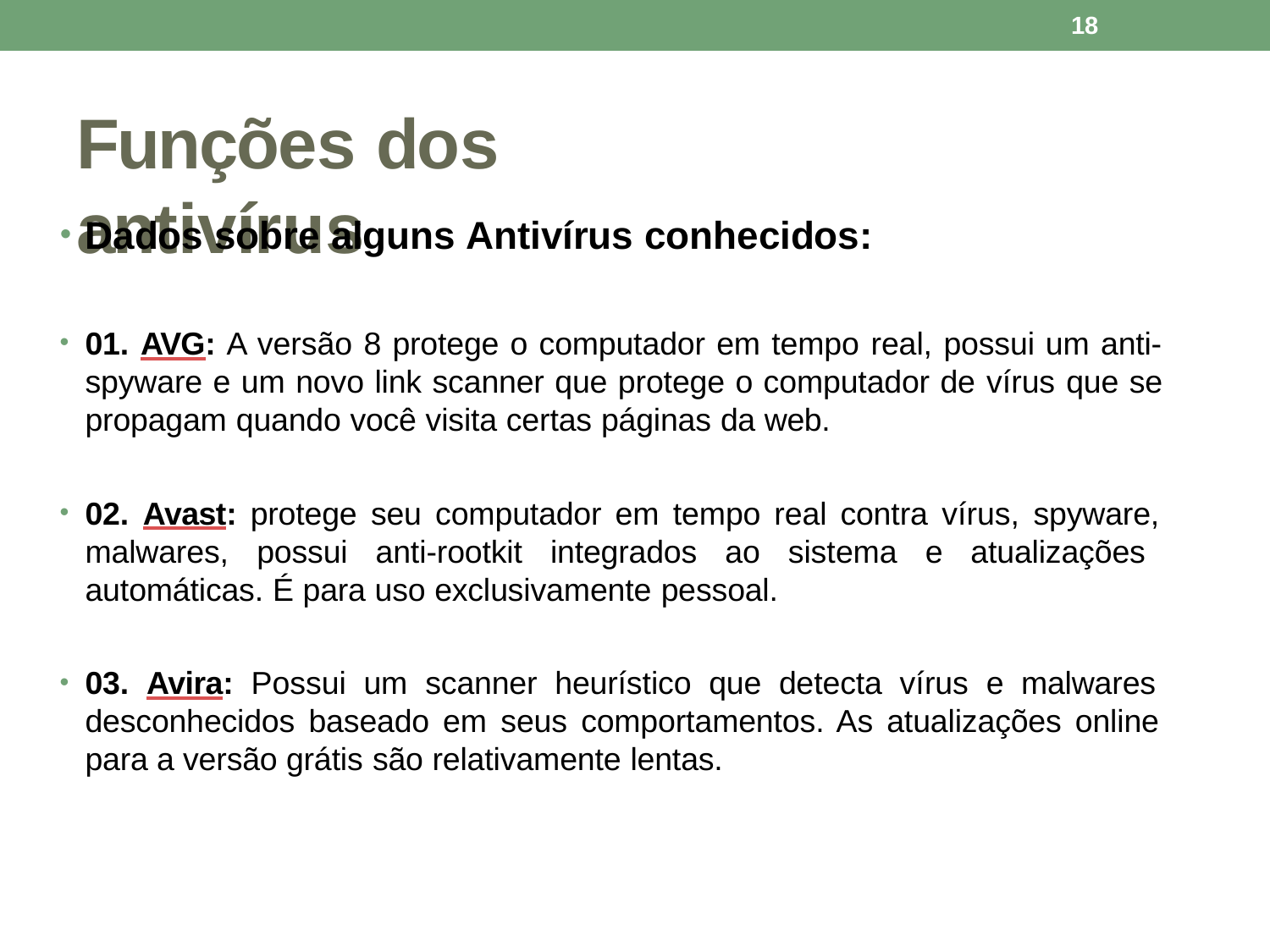

18
# Funções dos antivírus
Dados sobre alguns Antivírus conhecidos:

01. AVG: A versão 8 protege o computador em tempo real, possui um anti-  spyware e um novo link scanner que protege o computador de vírus que se  propagam quando você visita certas páginas da web.

02. Avast: protege seu computador em tempo real contra vírus, spyware,  malwares, possui anti-rootkit integrados ao sistema e atualizações  automáticas. É para uso exclusivamente pessoal.

03. Avira: Possui um scanner heurístico que detecta vírus e malwares  desconhecidos baseado em seus comportamentos. As atualizações online  para a versão grátis são relativamente lentas.